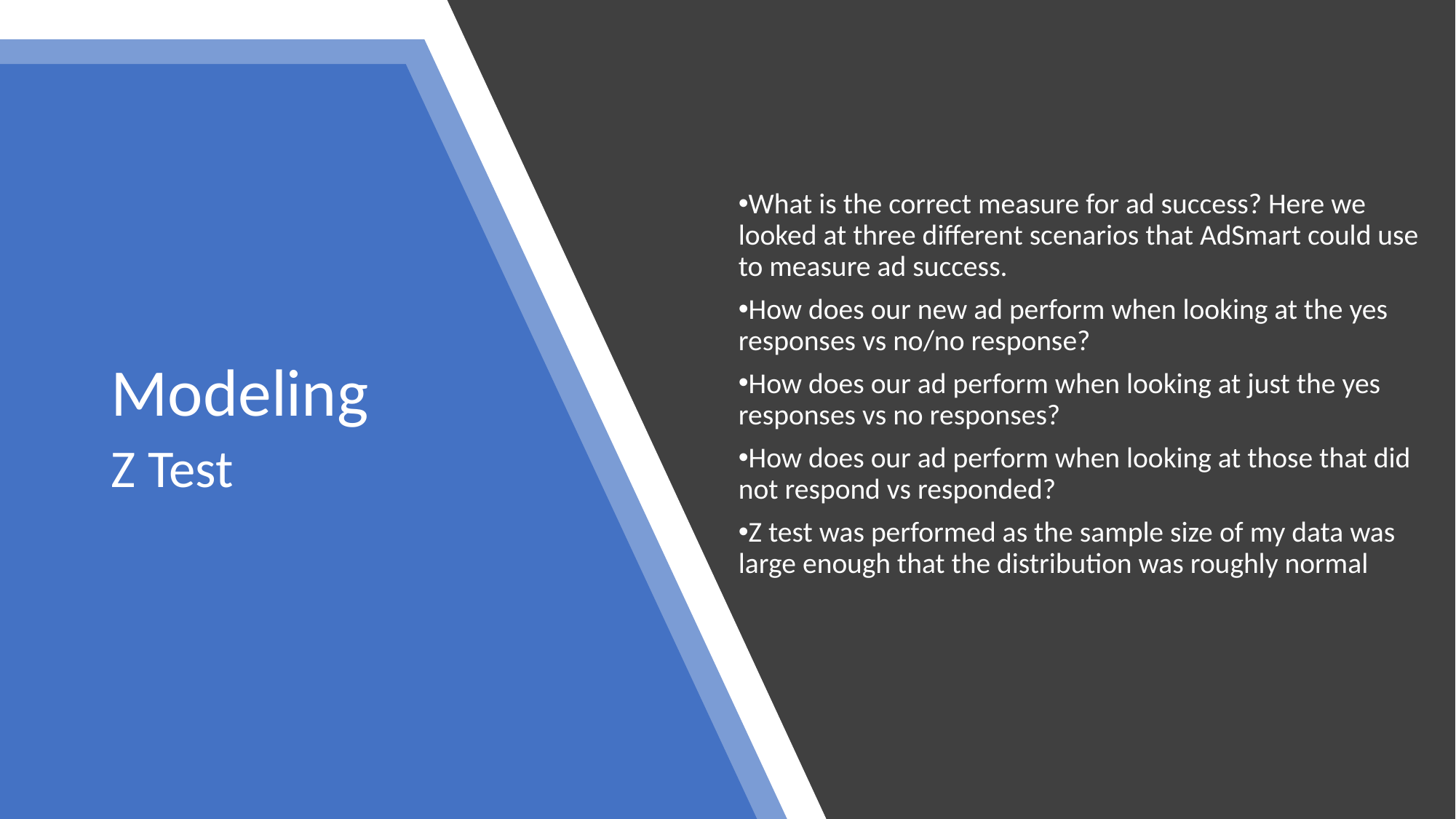

What is the correct measure for ad success? Here we looked at three different scenarios that AdSmart could use to measure ad success.
How does our new ad perform when looking at the yes responses vs no/no response?
How does our ad perform when looking at just the yes responses vs no responses?
How does our ad perform when looking at those that did not respond vs responded?
Z test was performed as the sample size of my data was large enough that the distribution was roughly normal

# Modeling Z Test